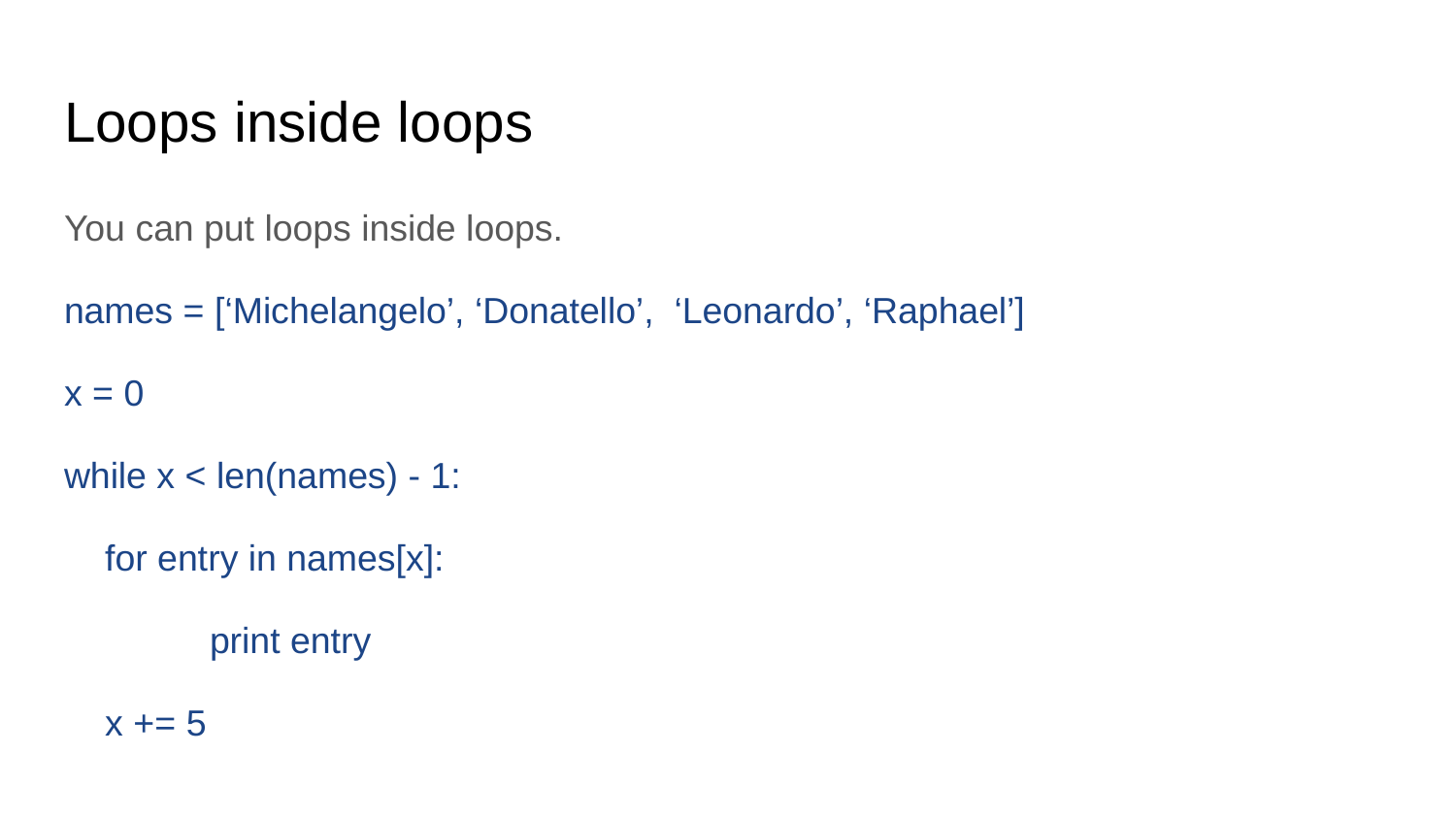

# Loops inside loops
You can put loops inside loops.
names = [‘Michelangelo’, ‘Donatello’,  ‘Leonardo’, ‘Raphael’]
x = 0
while x < len(names) - 1:
    for entry in names[x]:
print entry
    x += 5